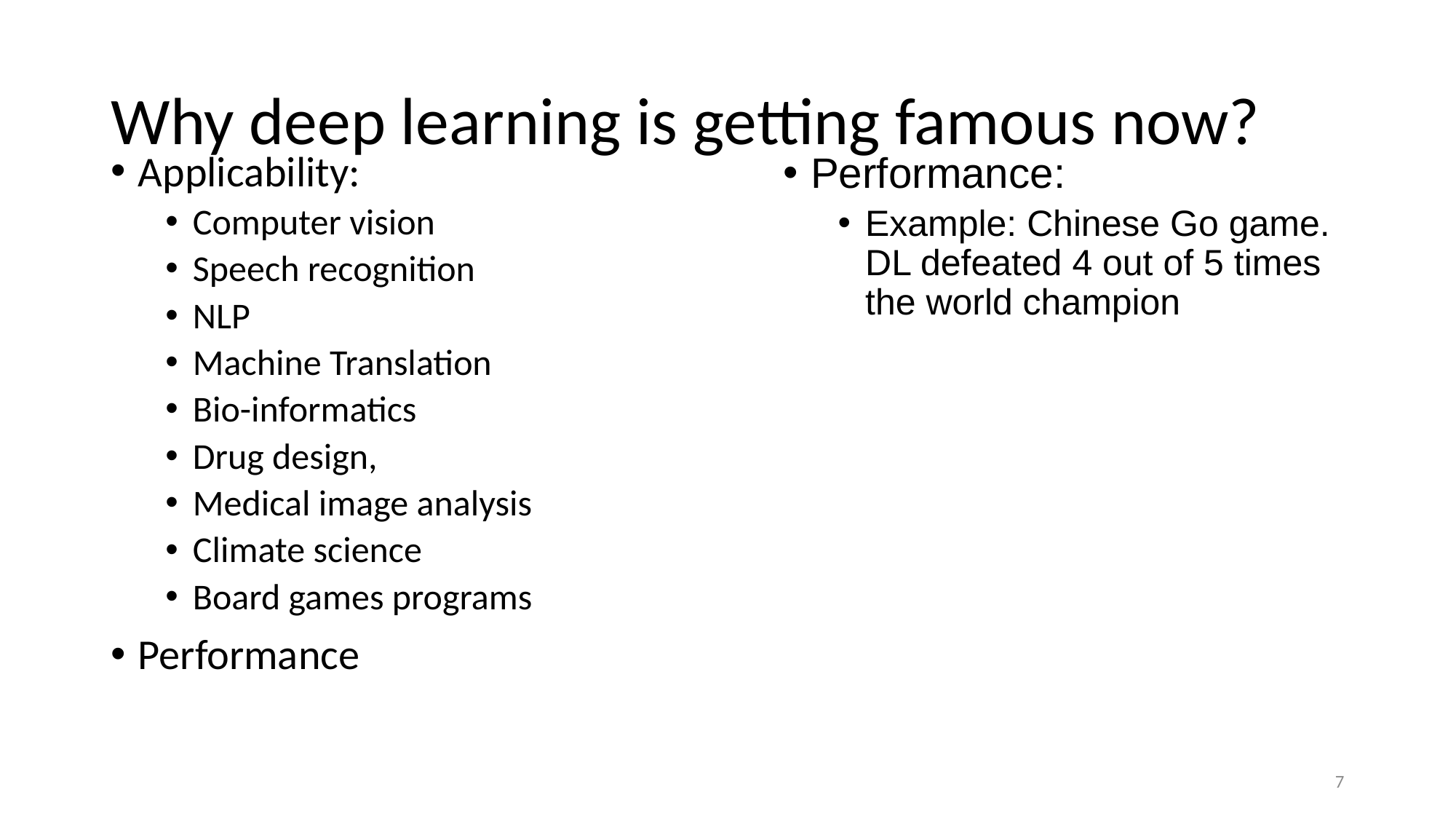

# Why deep learning is getting famous now?
Applicability:
Computer vision
Speech recognition
NLP
Machine Translation
Bio-informatics
Drug design,
Medical image analysis
Climate science
Board games programs
Performance
Performance:
Example: Chinese Go game. DL defeated 4 out of 5 times the world champion
7